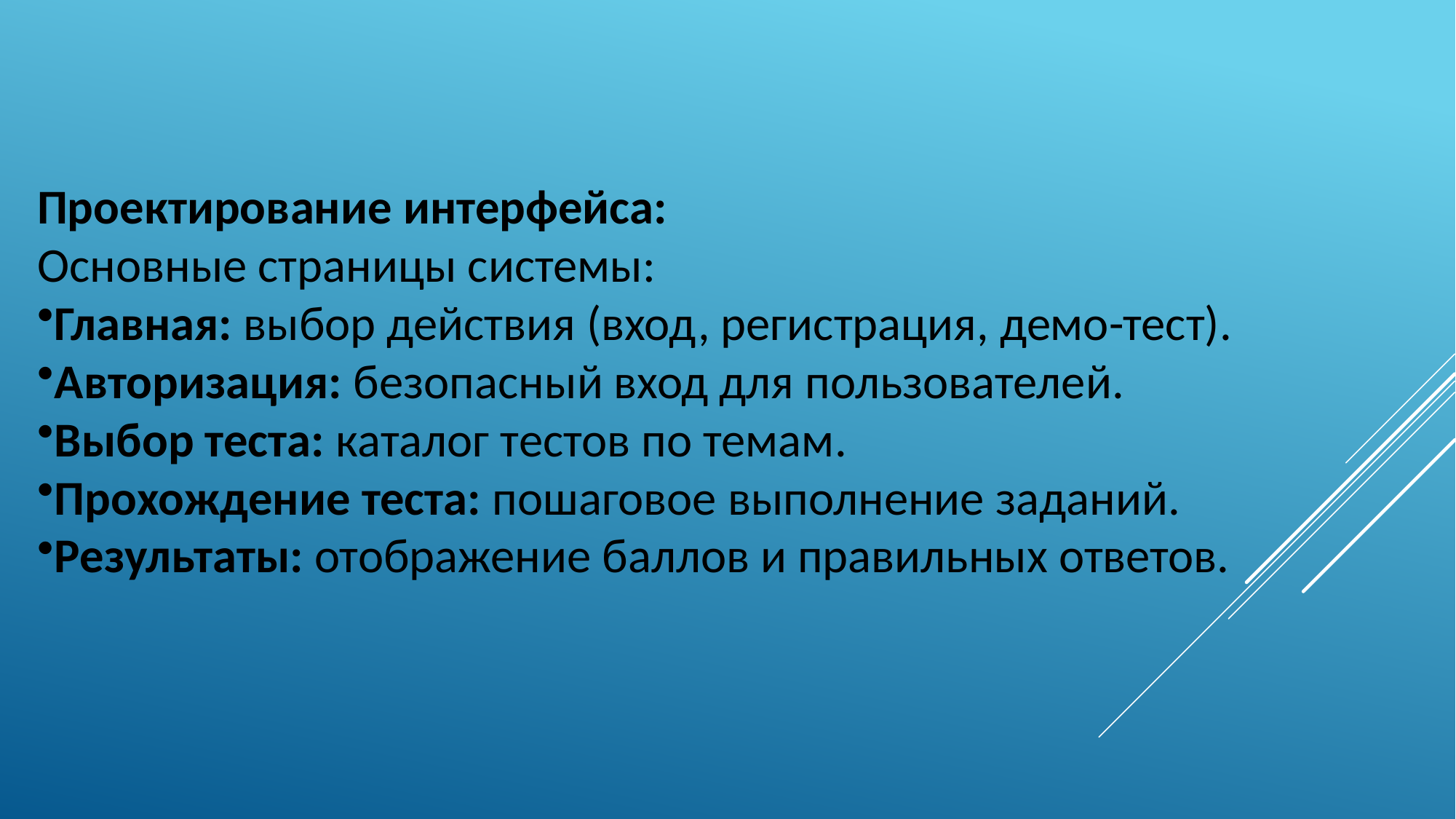

Проектирование интерфейса:
Основные страницы системы:
Главная: выбор действия (вход, регистрация, демо-тест).
Авторизация: безопасный вход для пользователей.
Выбор теста: каталог тестов по темам.
Прохождение теста: пошаговое выполнение заданий.
Результаты: отображение баллов и правильных ответов.